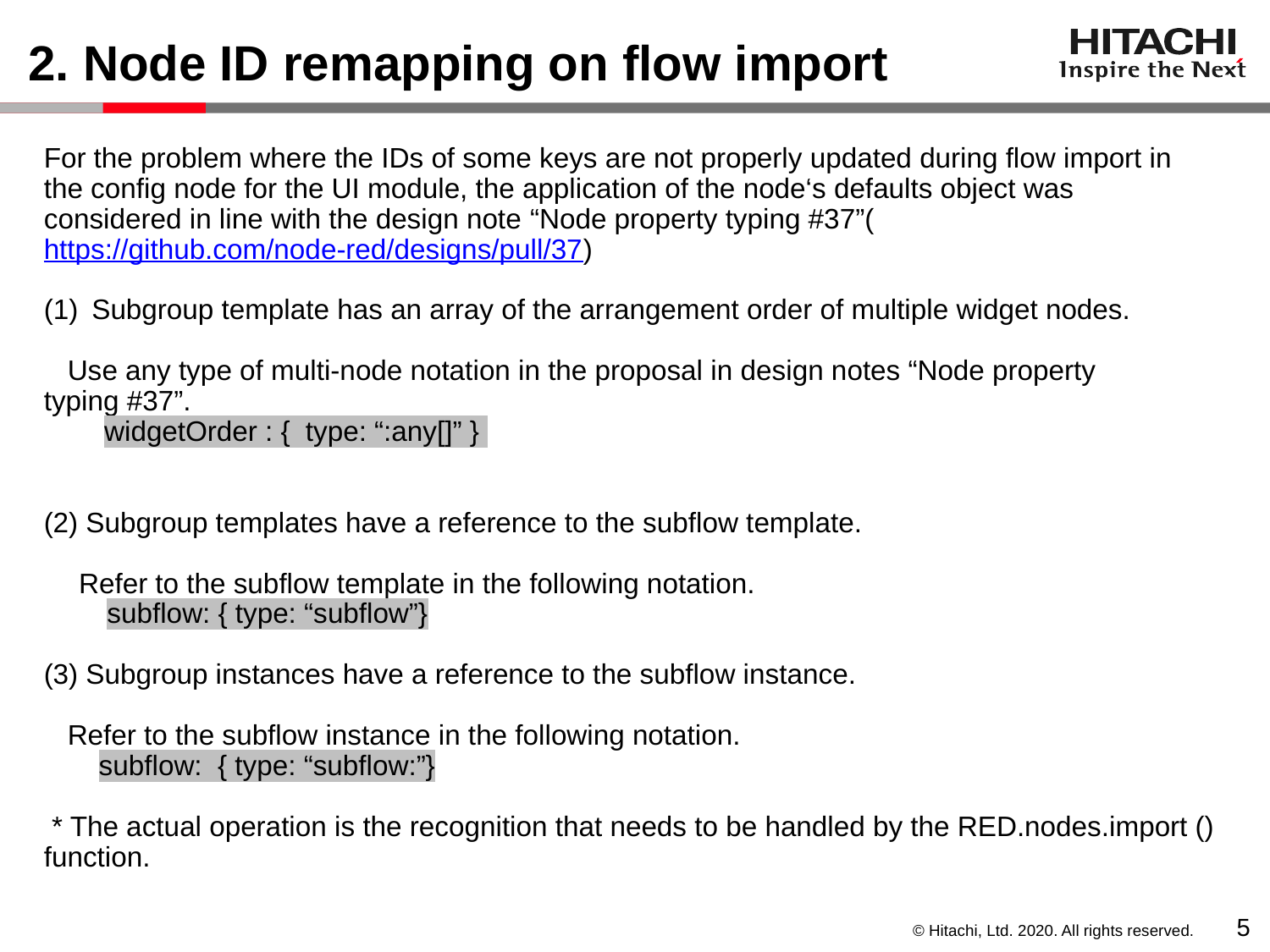

# 2. Node ID remapping on flow import
For the problem where the IDs of some keys are not properly updated during flow import in the config node for the UI module, the application of the node‘s defaults object was considered in line with the design note “Node property typing #37”( https://github.com/node-red/designs/pull/37)

Subgroup template has an array of the arrangement order of multiple widget nodes.

   Use any type of multi-node notation in the proposal in design notes “Node property typing #37”.
　    widgetOrder : {  type: “:any[]” }

(2) Subgroup templates have a reference to the subflow template.

　Refer to the subflow template in the following notation.
　　subflow: { type: “subflow”}

(3) Subgroup instances have a reference to the subflow instance.

   Refer to the subflow instance in the following notation.
       subflow:  { type: “subflow:”}

 * The actual operation is the recognition that needs to be handled by the RED.nodes.import () function.
5